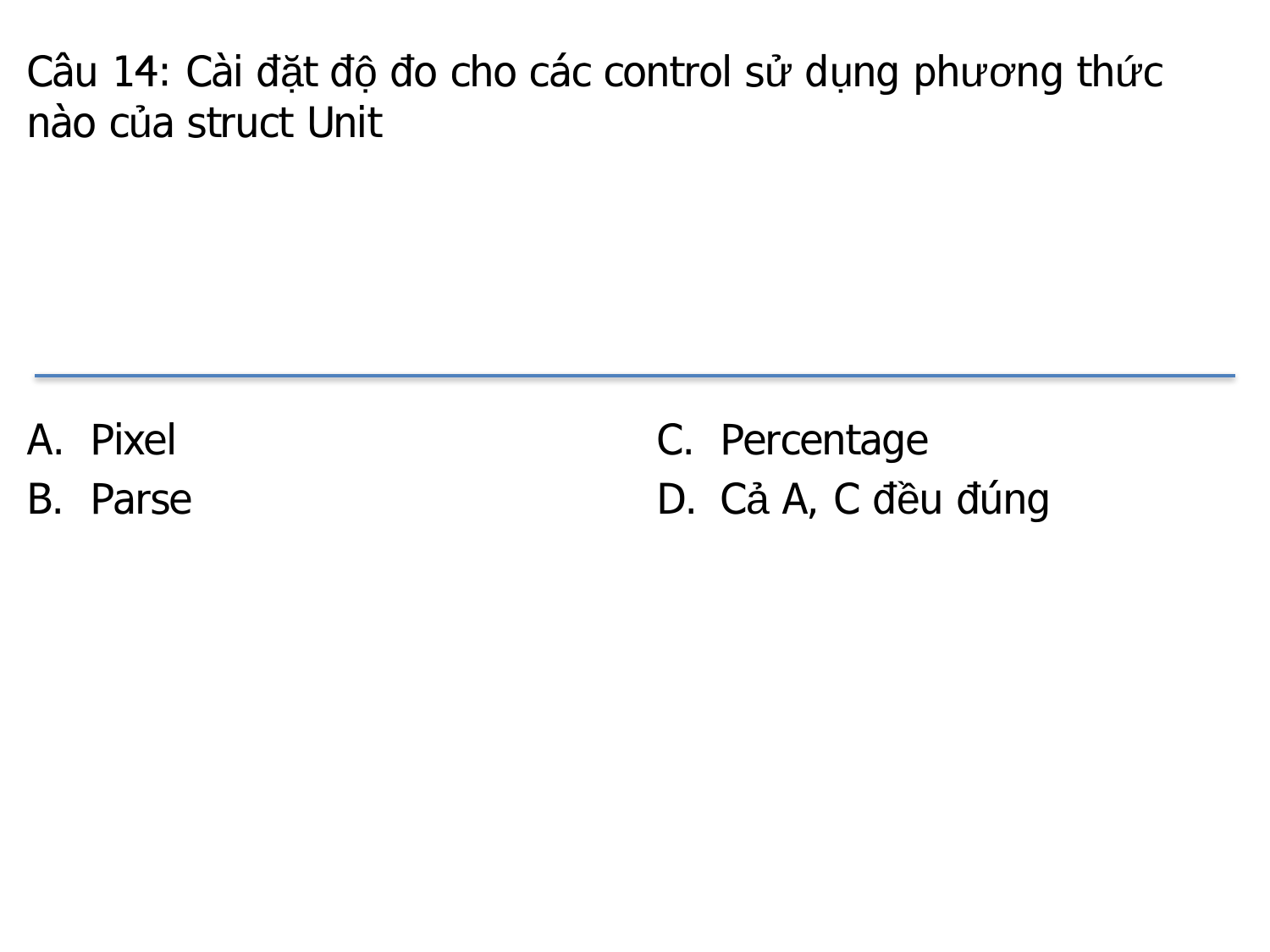

# Câu 14: Cài đặt độ đo cho các control sử dụng phương thức nào của struct Unit
Pixel
Parse
Percentage
Cả A, C đều đúng